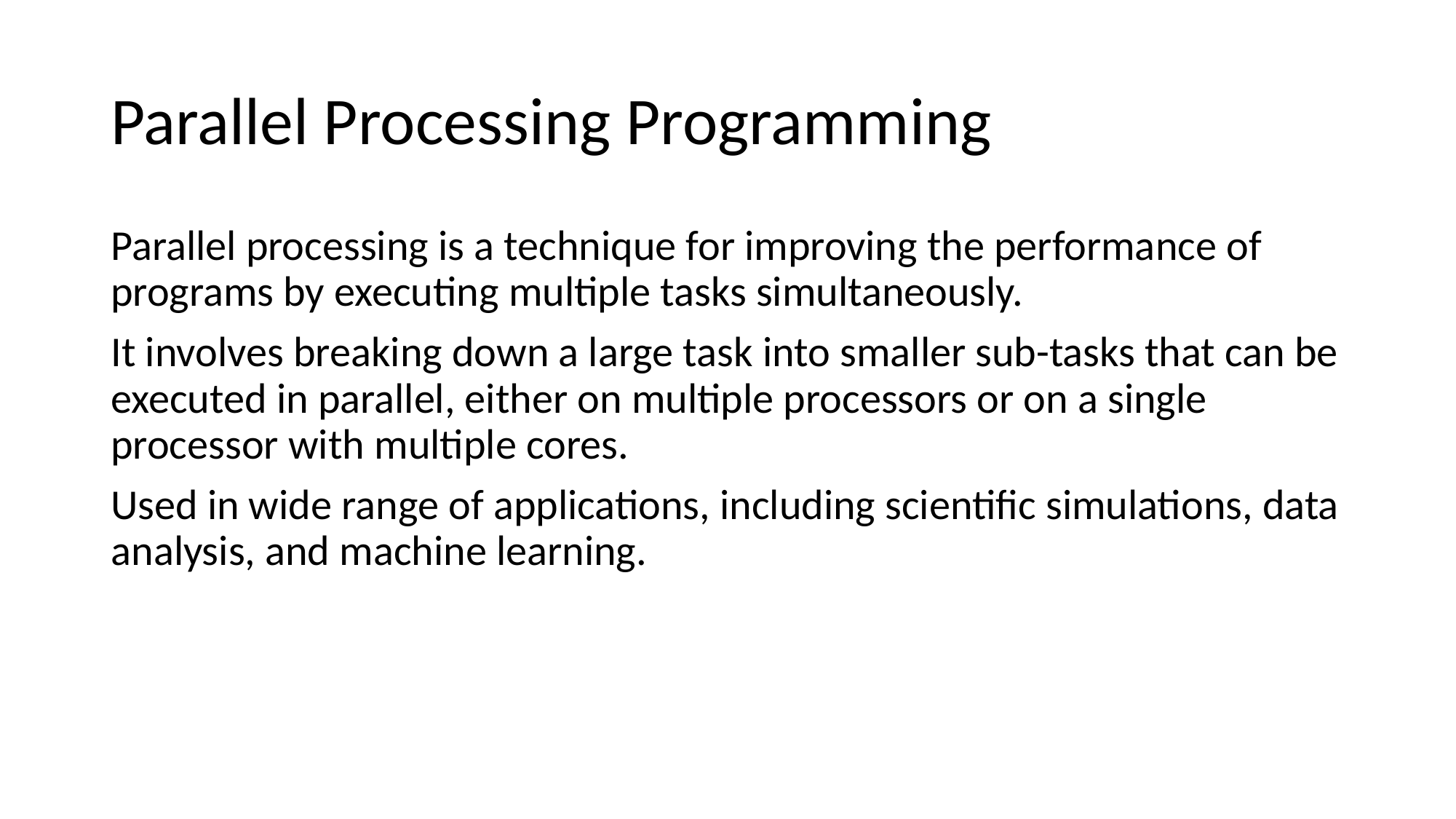

# Parallel Processing Programming
Parallel processing is a technique for improving the performance of programs by executing multiple tasks simultaneously.
It involves breaking down a large task into smaller sub-tasks that can be executed in parallel, either on multiple processors or on a single processor with multiple cores.
Used in wide range of applications, including scientific simulations, data analysis, and machine learning.